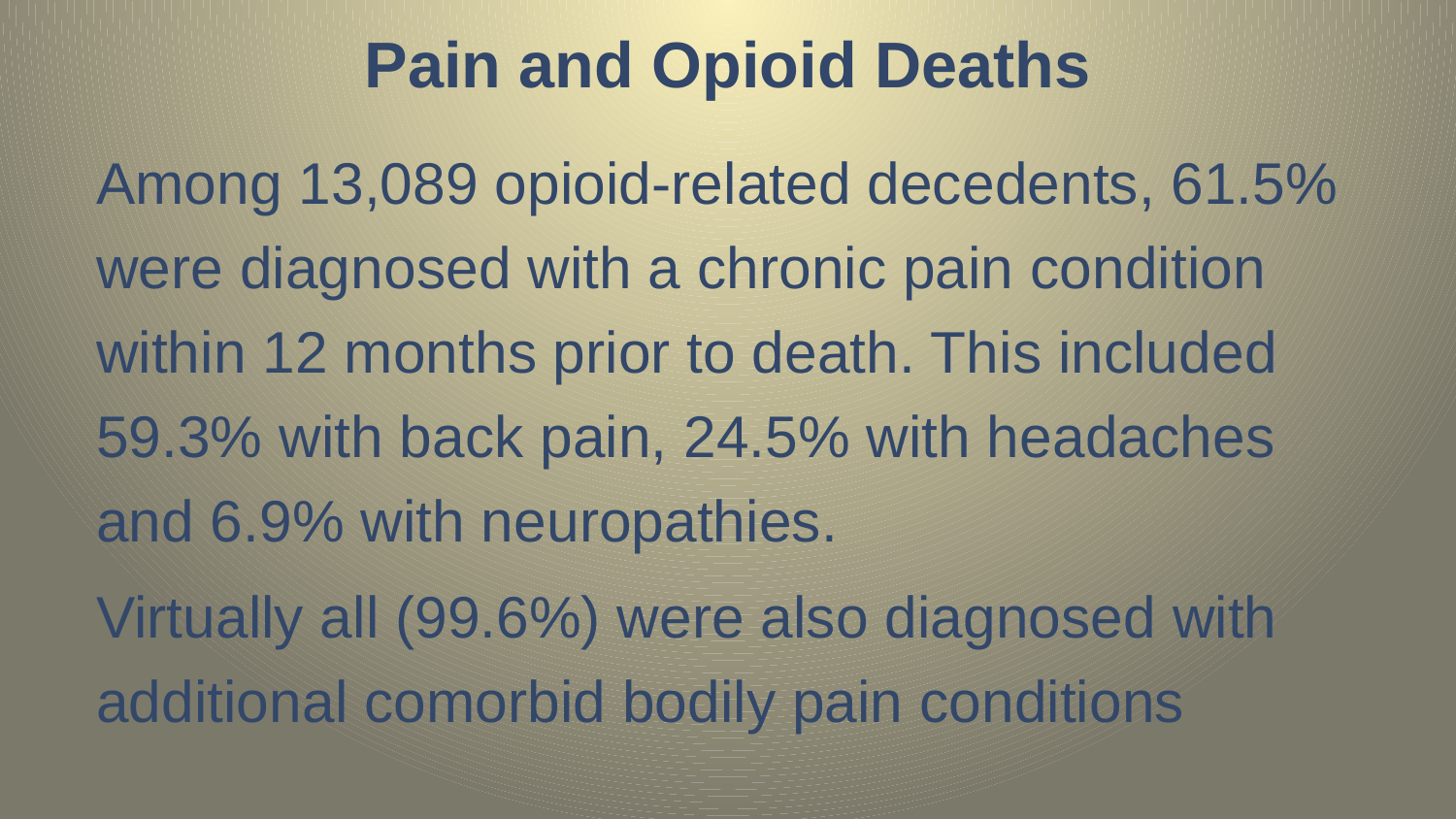

# Pain and Opioid Deaths
Among 13,089 opioid-related decedents, 61.5% were diagnosed with a chronic pain condition within 12 months prior to death. This included 59.3% with back pain, 24.5% with headaches and 6.9% with neuropathies.
Virtually all (99.6%) were also diagnosed with additional comorbid bodily pain conditions